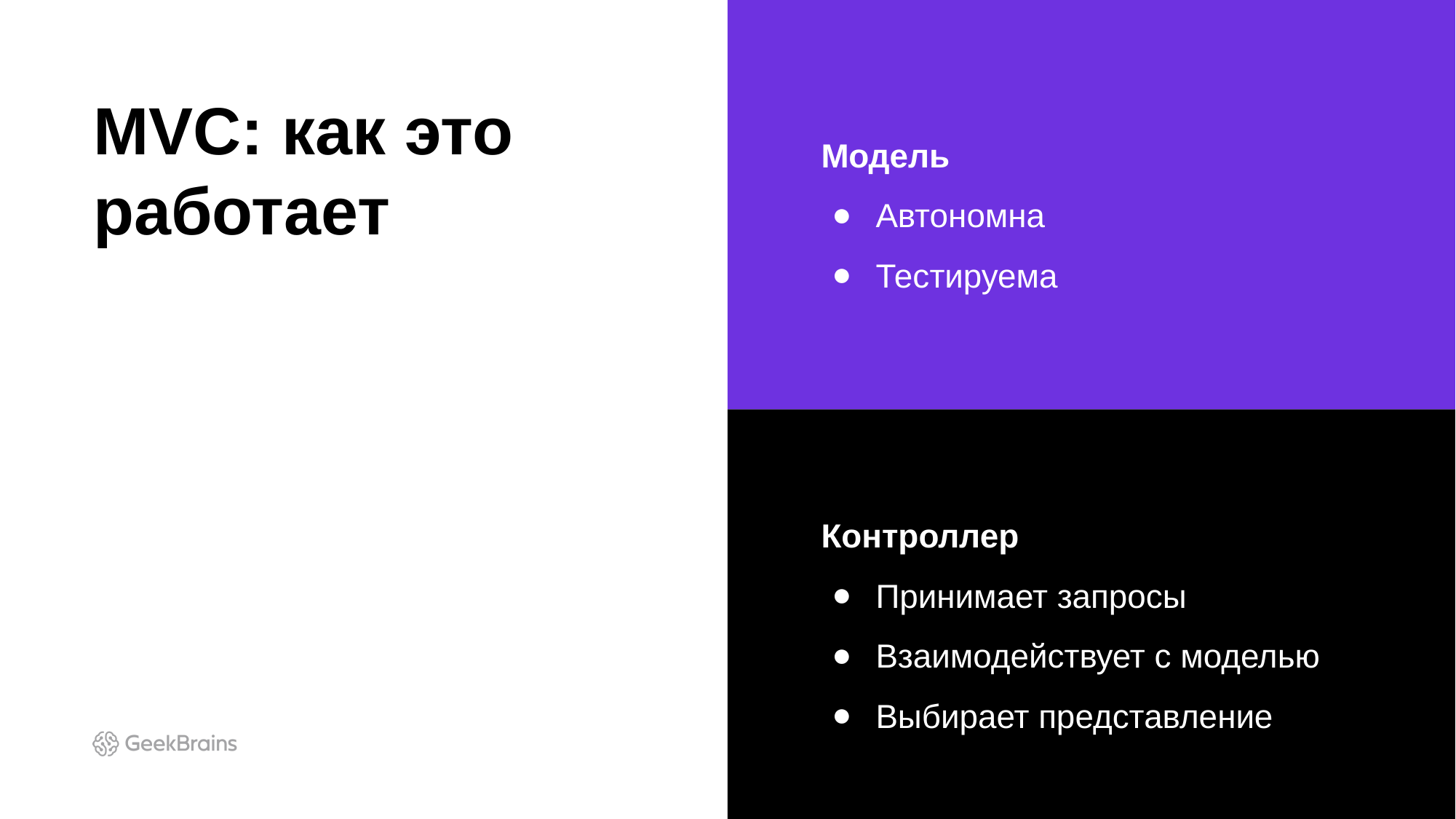

# MVC: как это работает
Модель
Автономна
Тестируема
Контроллер
Принимает запросы
Взаимодействует с моделью
Выбирает представление